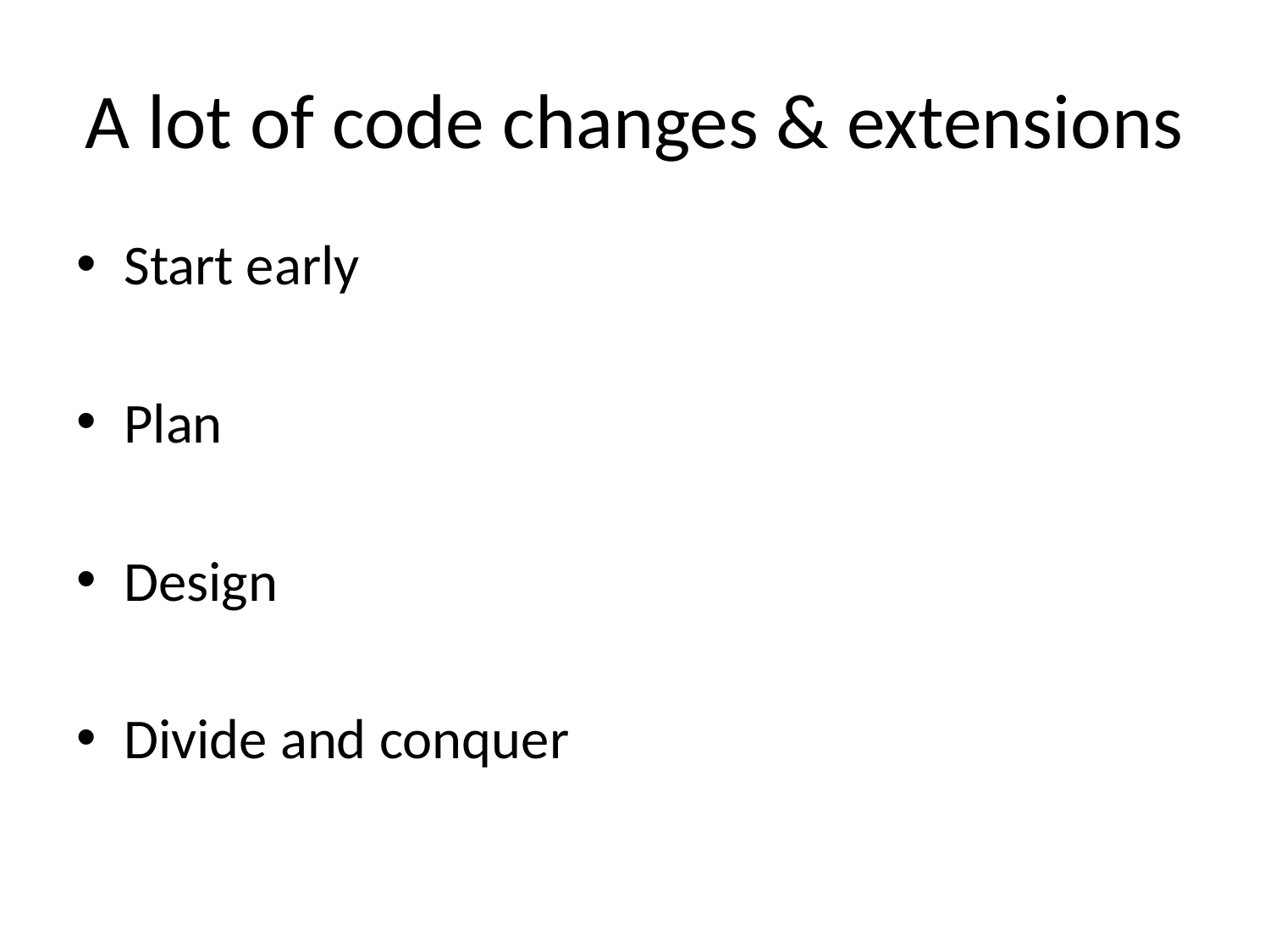

# A lot of code changes & extensions
Start early

Plan

Design

Divide and conquer